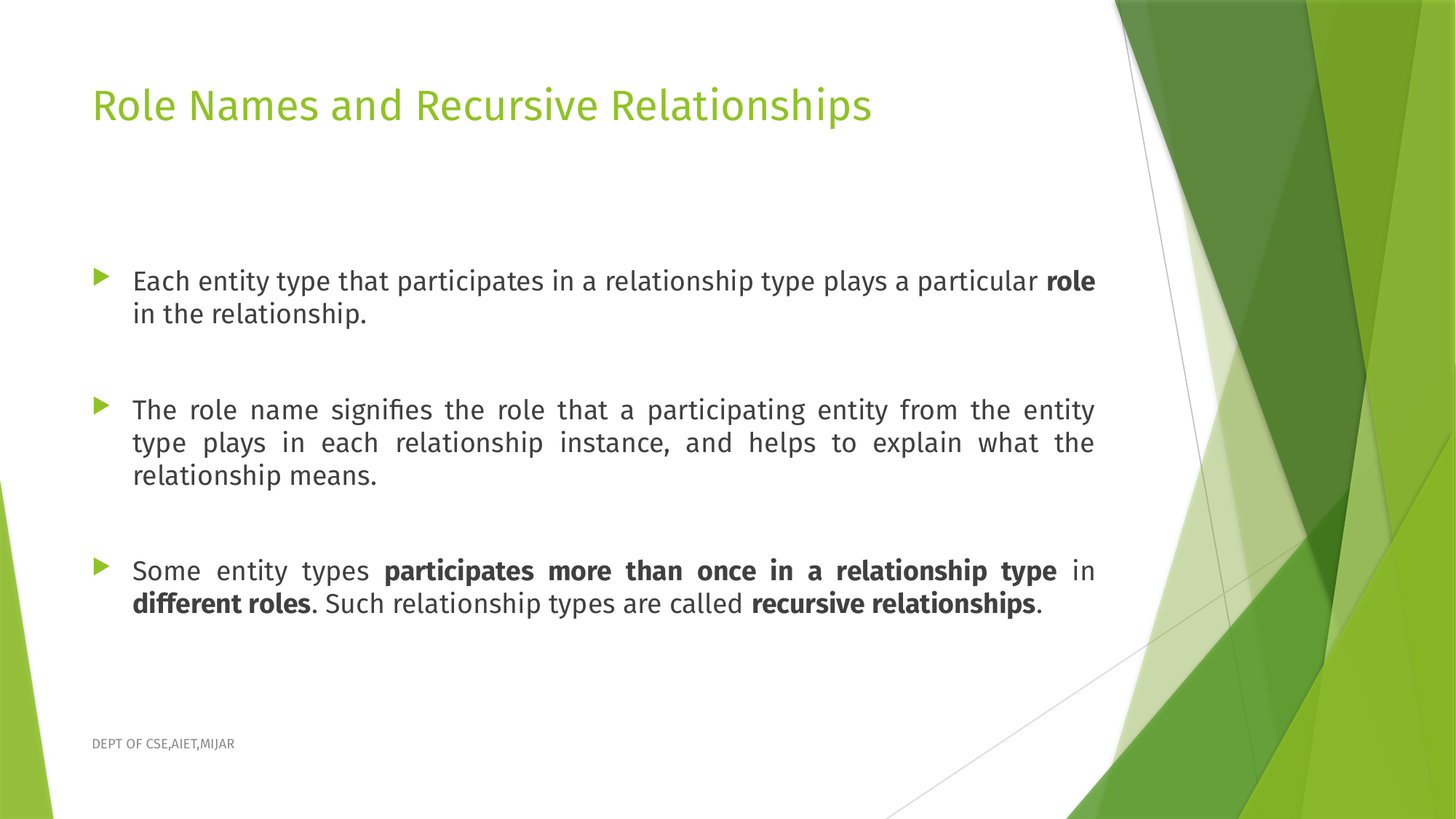

# Role Names and Recursive Relationships
Each entity type that participates in a relationship type plays a particular role in the relationship.

The role name signifies the role that a participating entity from the entity type plays in each relationship instance, and helps to explain what the relationship means.

Some entity types participates more than once in a relationship type in different roles. Such relationship types are called recursive relationships.
DEPT OF CSE,AIET,MIJAR